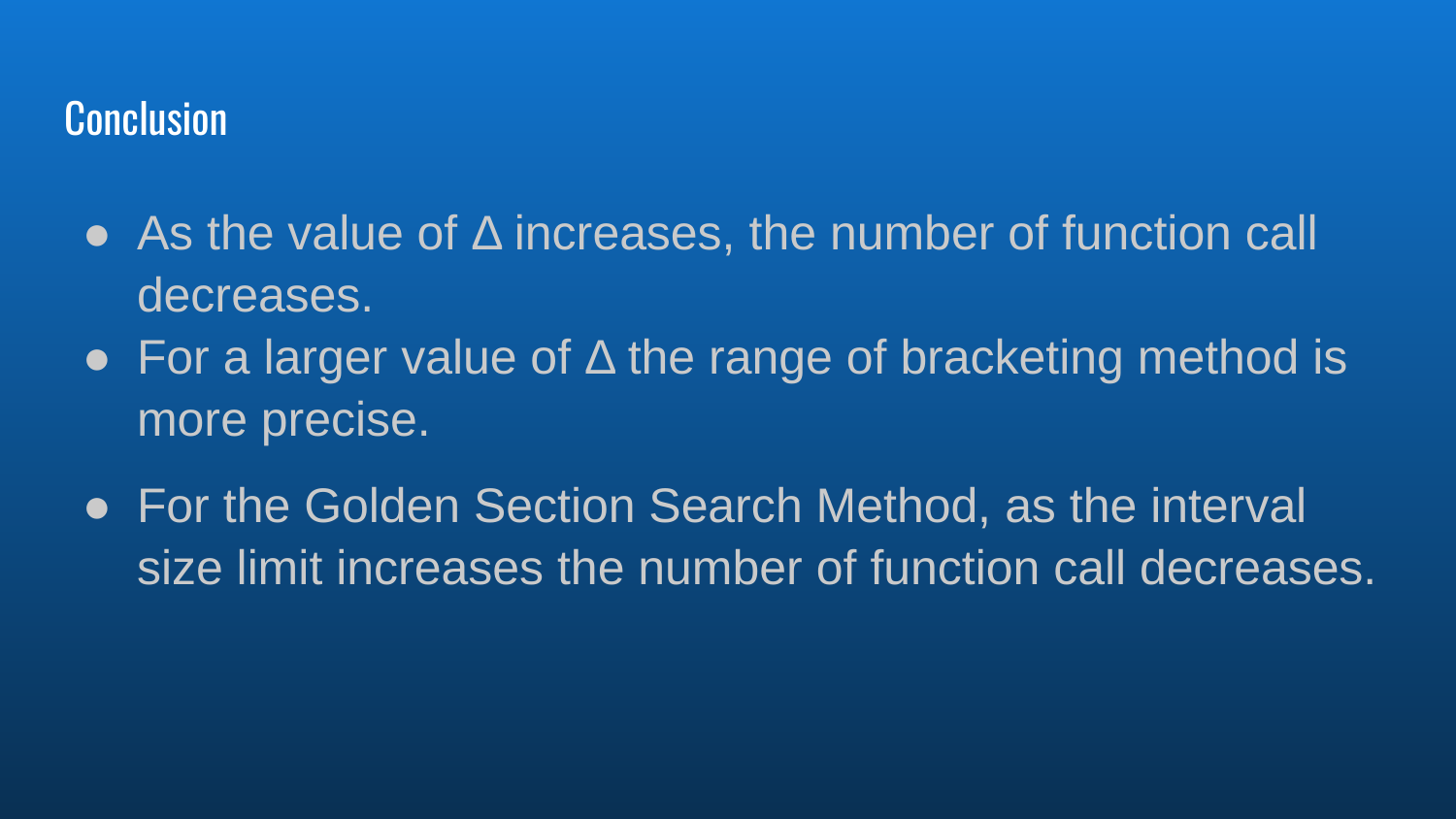

# Conclusion
As the value of Δ increases, the number of function call decreases.
For a larger value of Δ the range of bracketing method is more precise.
For the Golden Section Search Method, as the interval size limit increases the number of function call decreases.